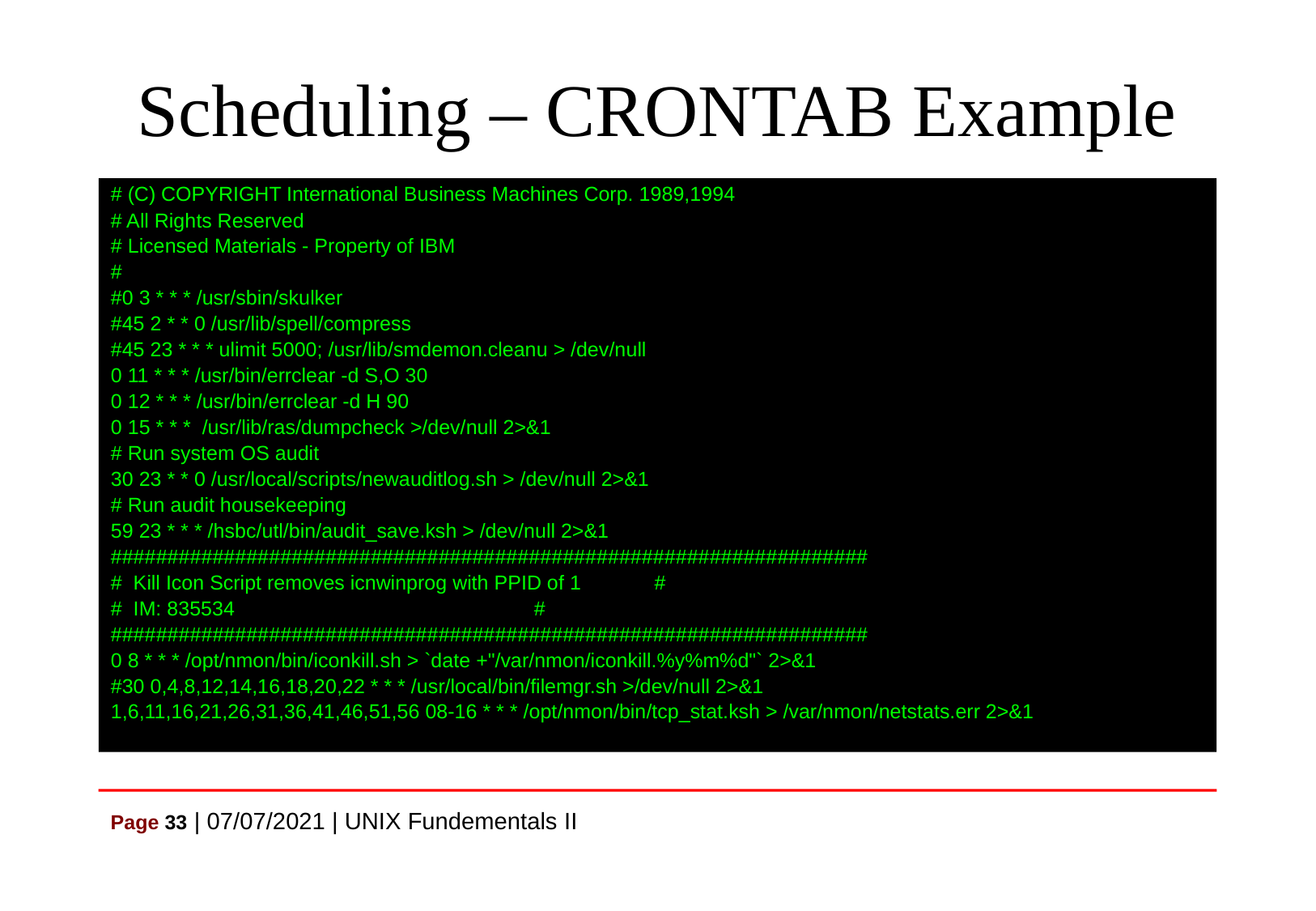

# Scheduling – CRONTAB Example
# (C) COPYRIGHT International Business Machines Corp. 1989,1994
# All Rights Reserved
# Licensed Materials - Property of IBM
#
#0 3 * * * /usr/sbin/skulker
#45 2 * * 0 /usr/lib/spell/compress
#45 23 * * * ulimit 5000; /usr/lib/smdemon.cleanu > /dev/null
0 11 * * * /usr/bin/errclear -d S,O 30
0 12 * * * /usr/bin/errclear -d H 90
0 15 * * *  /usr/lib/ras/dumpcheck >/dev/null 2>&1
# Run system OS audit
30 23 * * 0 /usr/local/scripts/newauditlog.sh > /dev/null 2>&1
# Run audit housekeeping
59 23 * * * /hsbc/utl/bin/audit_save.ksh > /dev/null 2>&1
###################################################################
#  Kill Icon Script removes icnwinprog with PPID of 1             #
#  IM: 835534                                                     #
###################################################################
0 8 * * * /opt/nmon/bin/iconkill.sh > `date +"/var/nmon/iconkill.%y%m%d"` 2>&1
#30 0,4,8,12,14,16,18,20,22 * * * /usr/local/bin/filemgr.sh >/dev/null 2>&1
1,6,11,16,21,26,31,36,41,46,51,56 08-16 * * * /opt/nmon/bin/tcp_stat.ksh > /var/nmon/netstats.err 2>&1
Page 33 | 07/07/2021 | UNIX Fundementals II